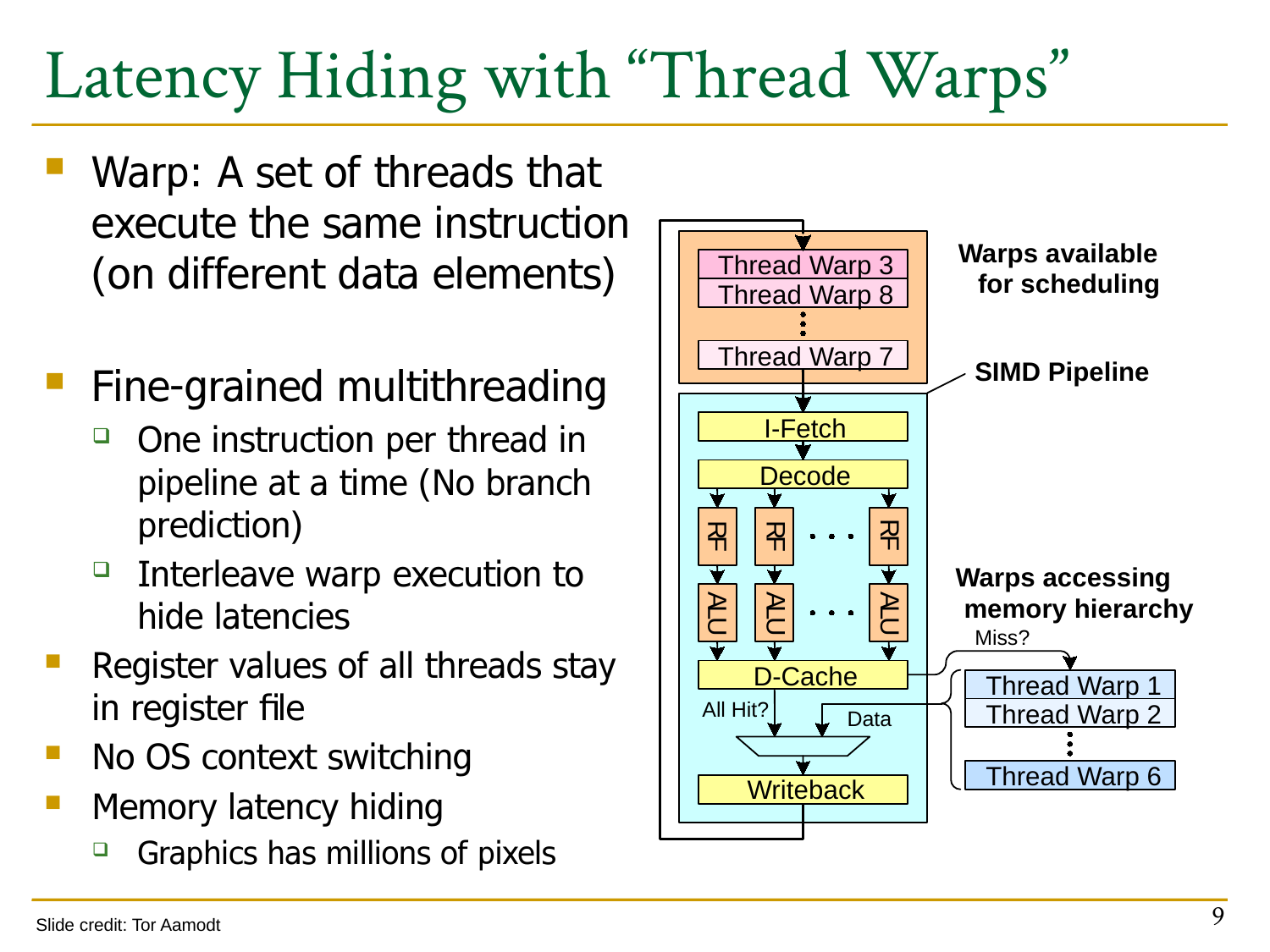

# Latency Hiding with “Thread Warps”
Warp: A set of threads that execute the same instruction (on different data elements)

Fine-grained multithreading
One instruction per thread in pipeline at a time (No branch prediction)
Interleave warp execution to hide latencies
Register values of all threads stay in register file
No OS context switching
Memory latency hiding
Graphics has millions of pixels

Warps available
Thread Warp 3

for scheduling
Thread Warp 8

Thread Warp 7

SIMD Pipeline

I-Fetch

Decode

R
R
R
F
F
F

Warps accessing

A
A
A
memory hierarchy
L
L
L

U
U
U
Miss?

D-Cache

Thread Warp 1

All Hit?
Thread Warp 2

Data

Thread Warp 6

Writeback

9
Slide credit: Tor Aamodt